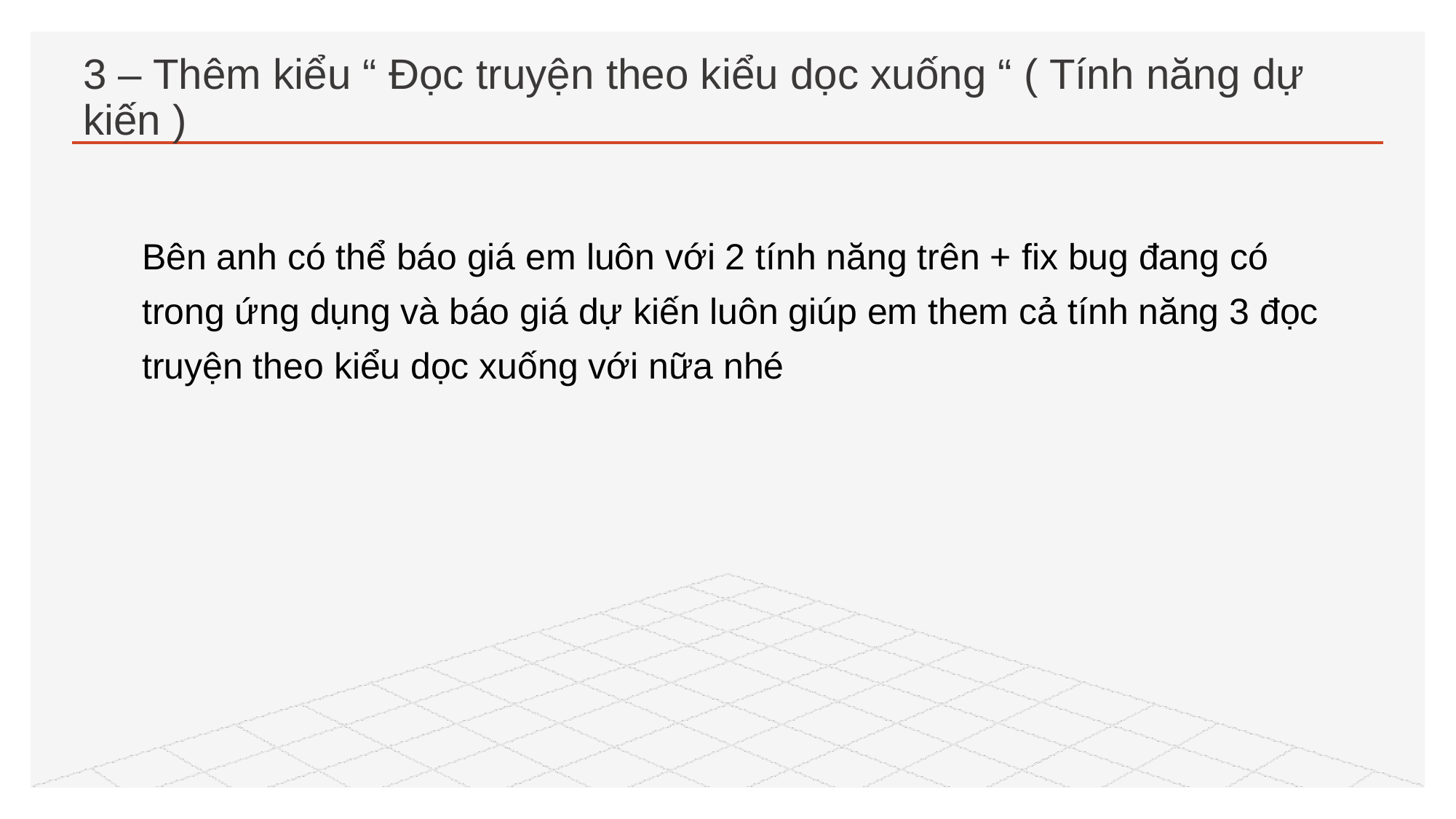

# 3 – Thêm kiểu “ Đọc truyện theo kiểu dọc xuống “ ( Tính năng dự kiến )

Bên anh có thể báo giá em luôn với 2 tính năng trên + fix bug đang có
trong ứng dụng và báo giá dự kiến luôn giúp em them cả tính năng 3 đọc
truyện theo kiểu dọc xuống với nữa nhé